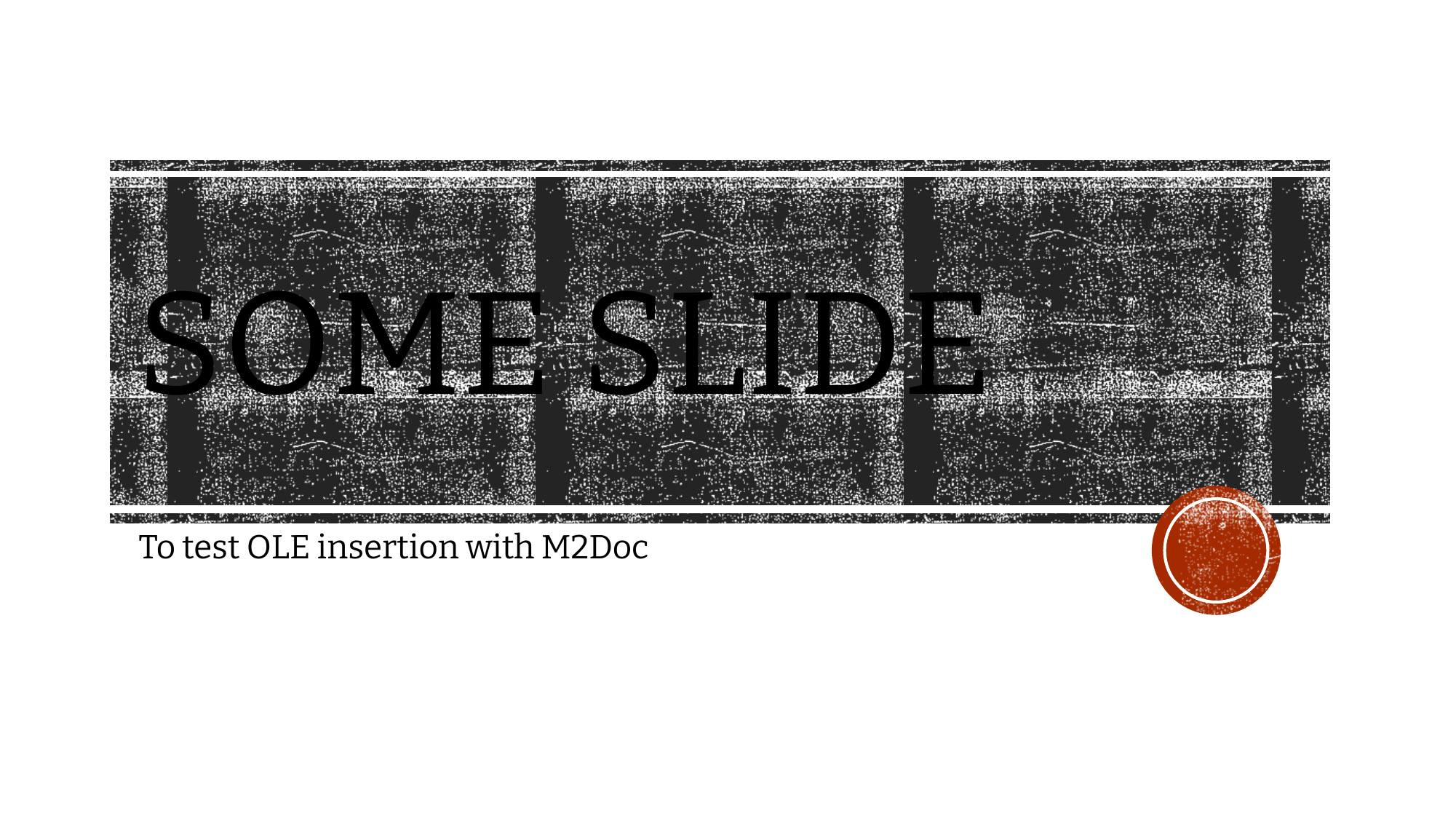

# Some Slide
To test OLE insertion with M2Doc